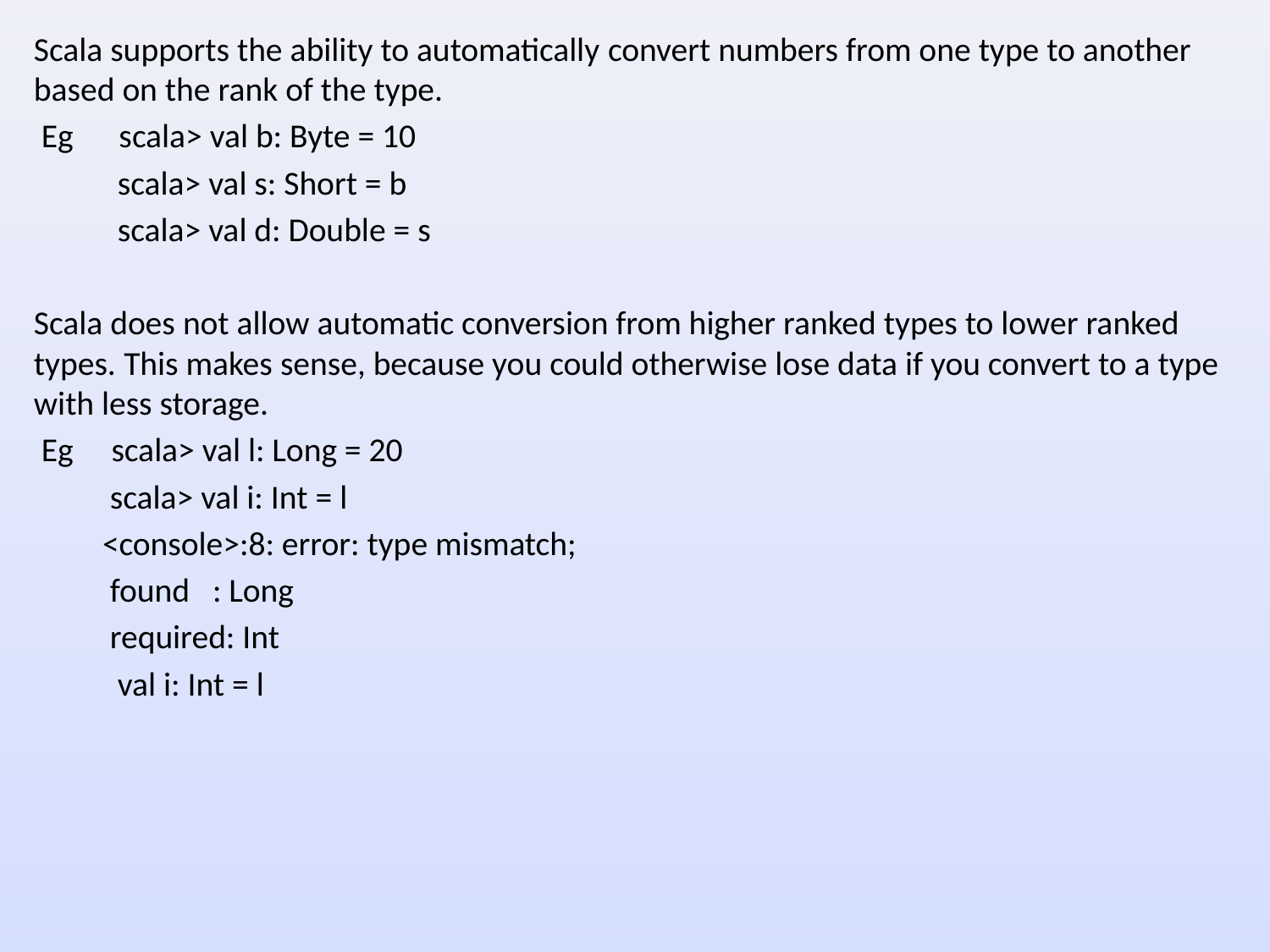

Scala supports the ability to automatically convert numbers from one type to another based on the rank of the type.
 Eg      scala> val b: Byte = 10
           scala> val s: Short = b
           scala> val d: Double = s

Scala does not allow automatic conversion from higher ranked types to lower ranked types. This makes sense, because you could otherwise lose data if you convert to a type with less storage.
 Eg     scala> val l: Long = 20
          scala> val i: Int = l
         <console>:8: error: type mismatch;
          found   : Long
          required: Int
           val i: Int = l